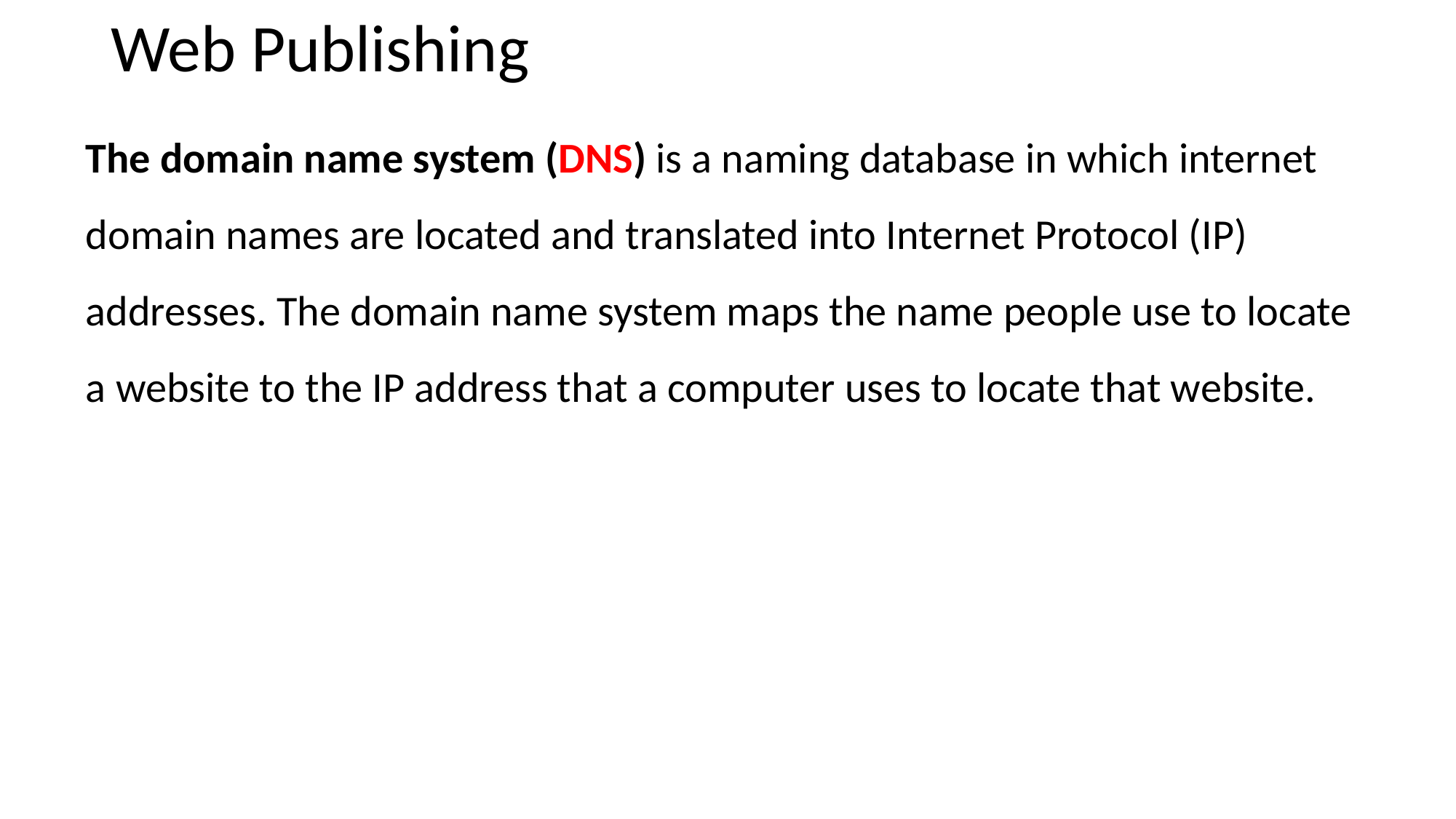

# Web Publishing
The domain name system (DNS) is a naming database in which internet domain names are located and translated into Internet Protocol (IP) addresses. The domain name system maps the name people use to locate a website to the IP address that a computer uses to locate that website.